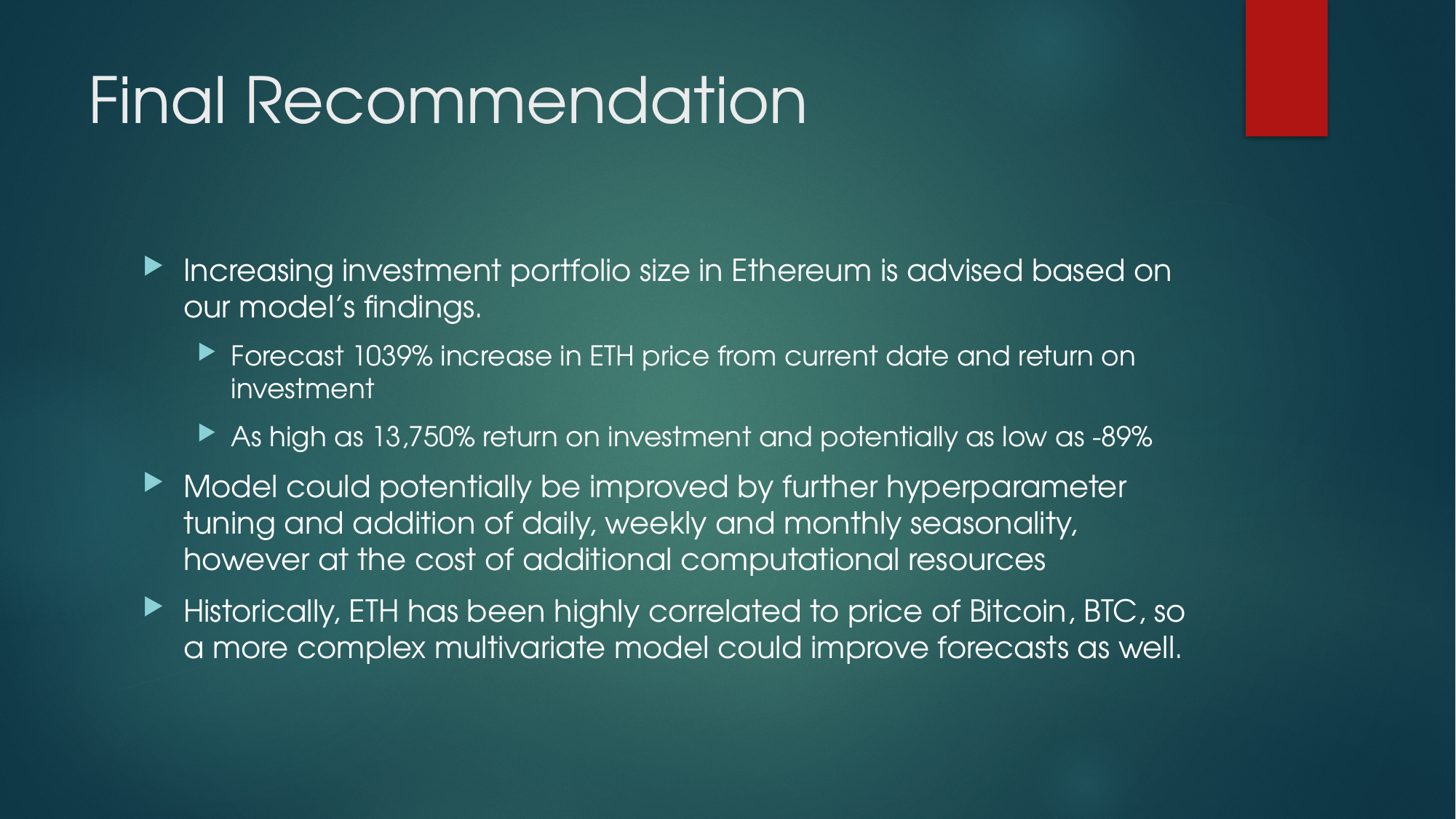

# Final Recommendation
Increasing investment portfolio size in Ethereum is advised based on our model’s findings.
Forecast 1039% increase in ETH price from current date and return on investment
As high as 13,750% return on investment and potentially as low as -89%
Model could potentially be improved by further hyperparameter tuning and addition of daily, weekly and monthly seasonality, however at the cost of additional computational resources
Historically, ETH has been highly correlated to price of Bitcoin, BTC, so a more complex multivariate model could improve forecasts as well.